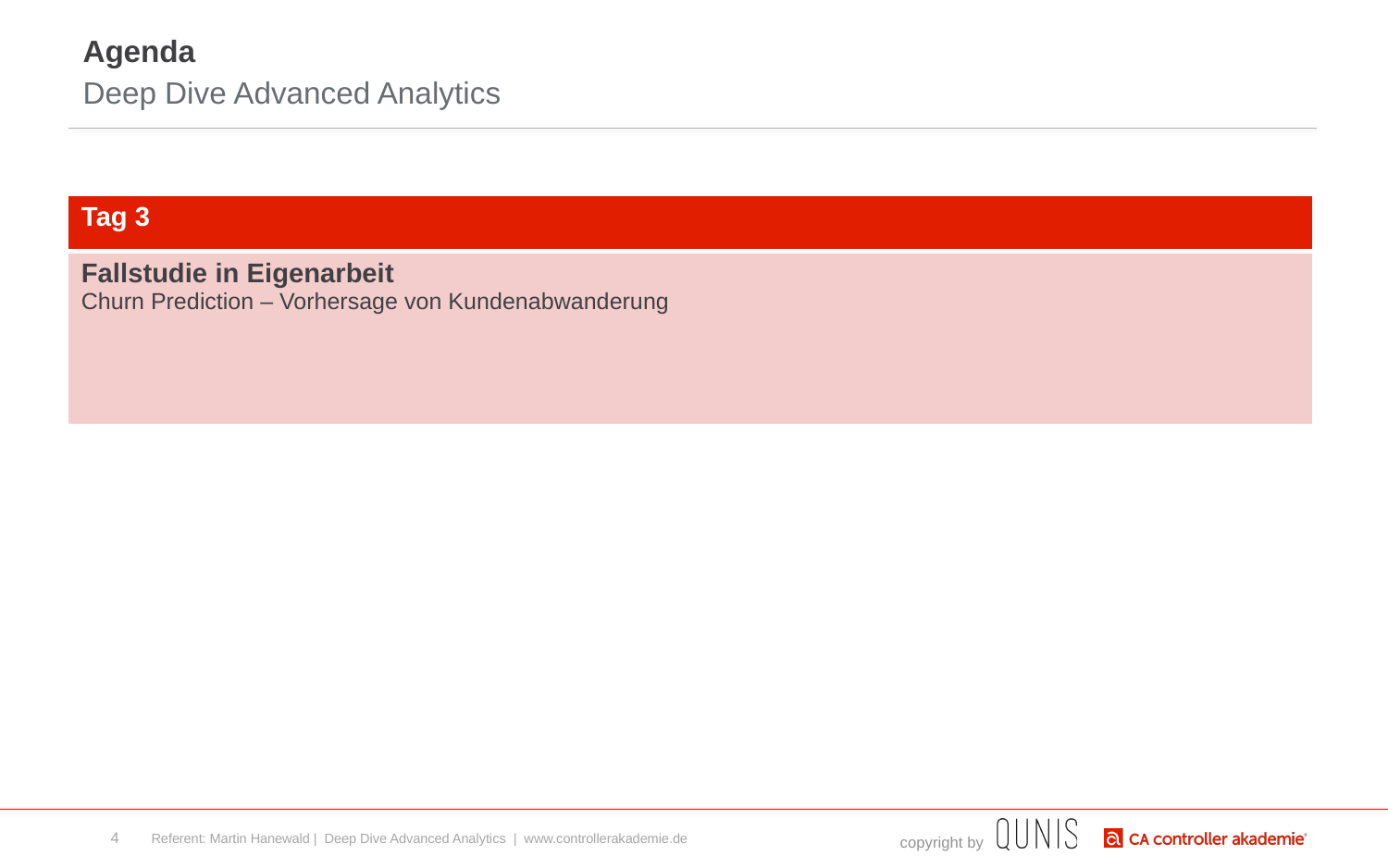

# Agenda
Deep Dive Advanced Analytics
| Tag 3 |
| --- |
| Fallstudie in Eigenarbeit Churn Prediction – Vorhersage von Kundenabwanderung |